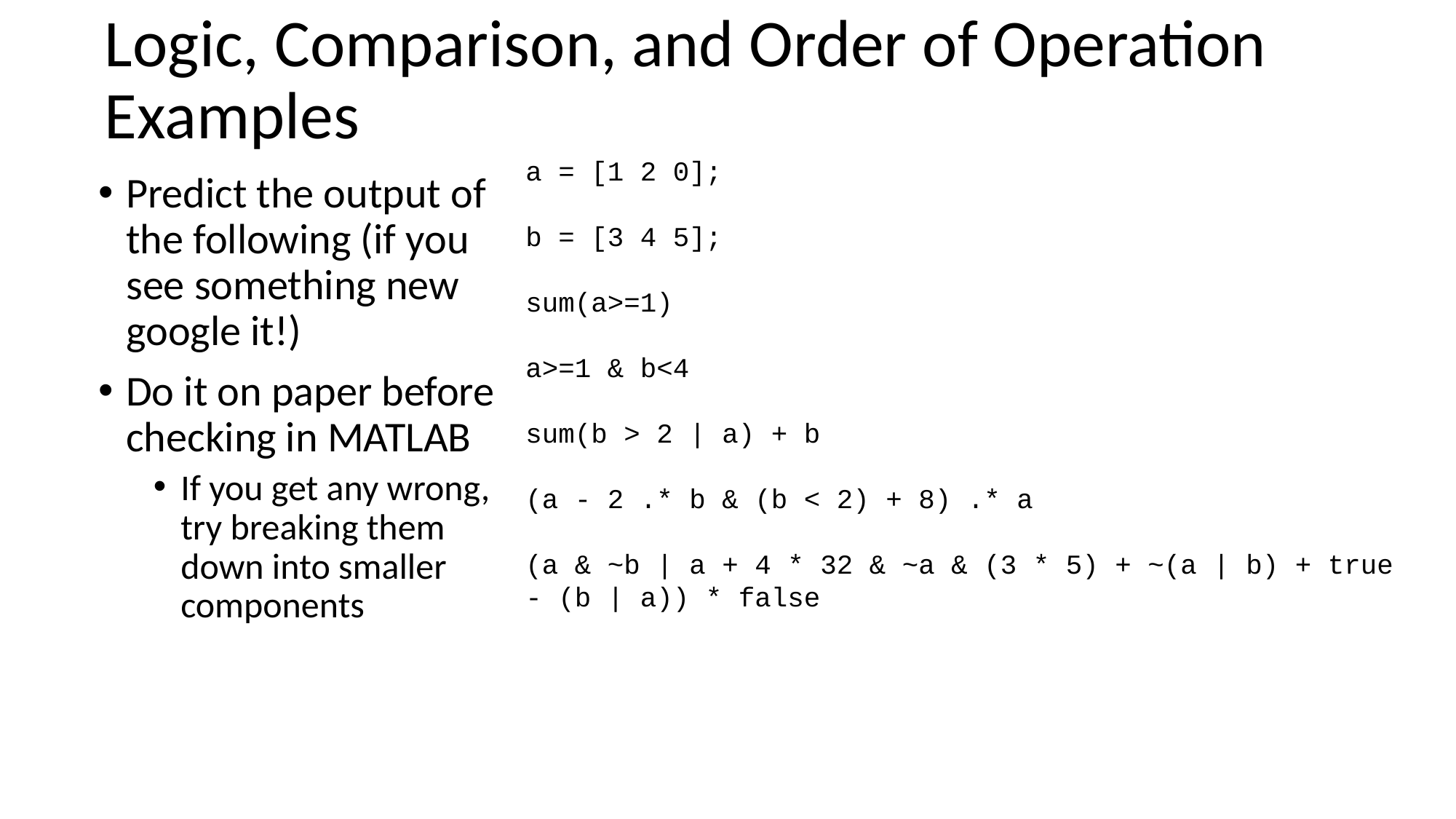

# Logic, Comparison, and Order of Operation Examples
a = [1 2 0];

b = [3 4 5];

sum(a>=1)

a>=1 & b<4

sum(b > 2 | a) + b

(a - 2 .* b & (b < 2) + 8) .* a

(a & ~b | a + 4 * 32 & ~a & (3 * 5) + ~(a | b) + true - (b | a)) * false
Predict the output of the following (if you see something new google it!)
Do it on paper before checking in MATLAB
If you get any wrong, try breaking them down into smaller components